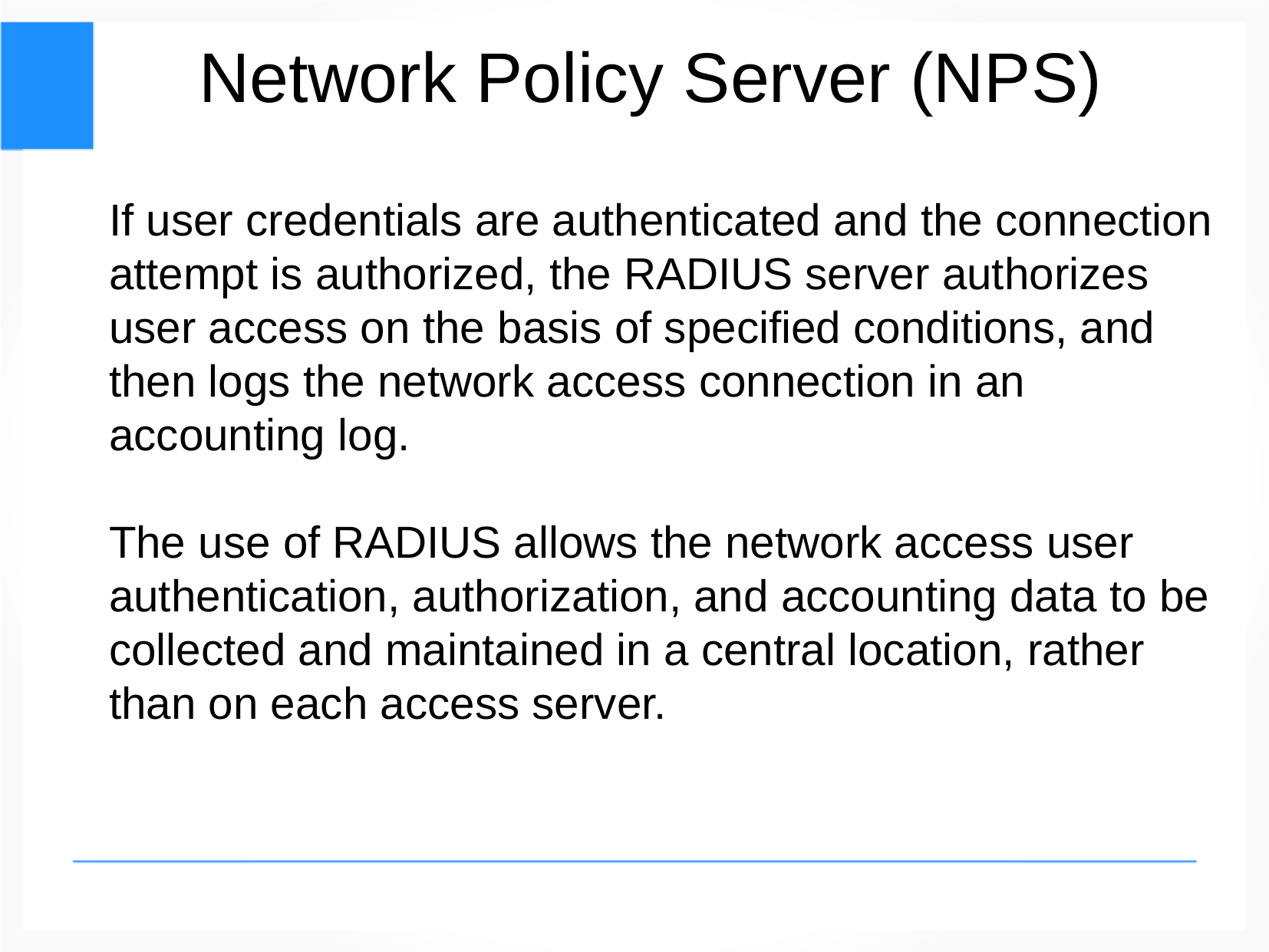

Network Policy Server (NPS)
If user credentials are authenticated and the connection attempt is authorized, the RADIUS server authorizes user access on the basis of specified conditions, and then logs the network access connection in an accounting log.

The use of RADIUS allows the network access user authentication, authorization, and accounting data to be collected and maintained in a central location, rather than on each access server.